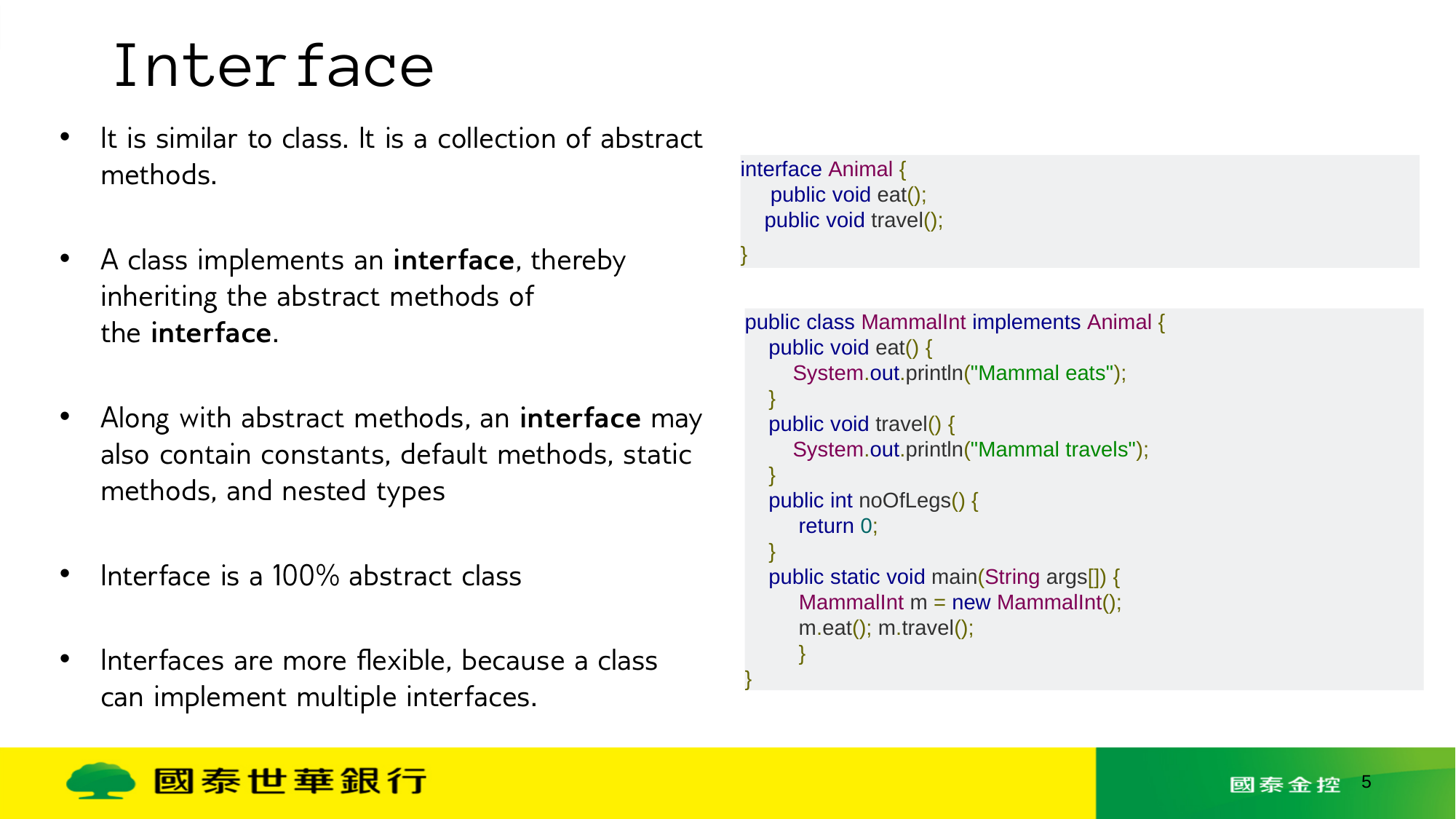

# Interface

It is similar to class. It is a collection of abstract methods.

A class implements an interface, thereby inheriting the abstract methods of the interface.

Along with abstract methods, an interface may also contain constants, default methods, static methods, and nested types

Interface is a 100% abstract class

Interfaces are more flexible, because a class can implement multiple interfaces.

interface Animal {
     public void eat();
    public void travel();
}
public class MammalInt implements Animal {
    public void eat() {
        System.out.println("Mammal eats");
    }
    public void travel() {
        System.out.println("Mammal travels");
    }
    public int noOfLegs() {
         return 0;
    }
    public static void main(String args[]) {
         MammalInt m = new MammalInt();
         m.eat(); m.travel();
         }
}
5